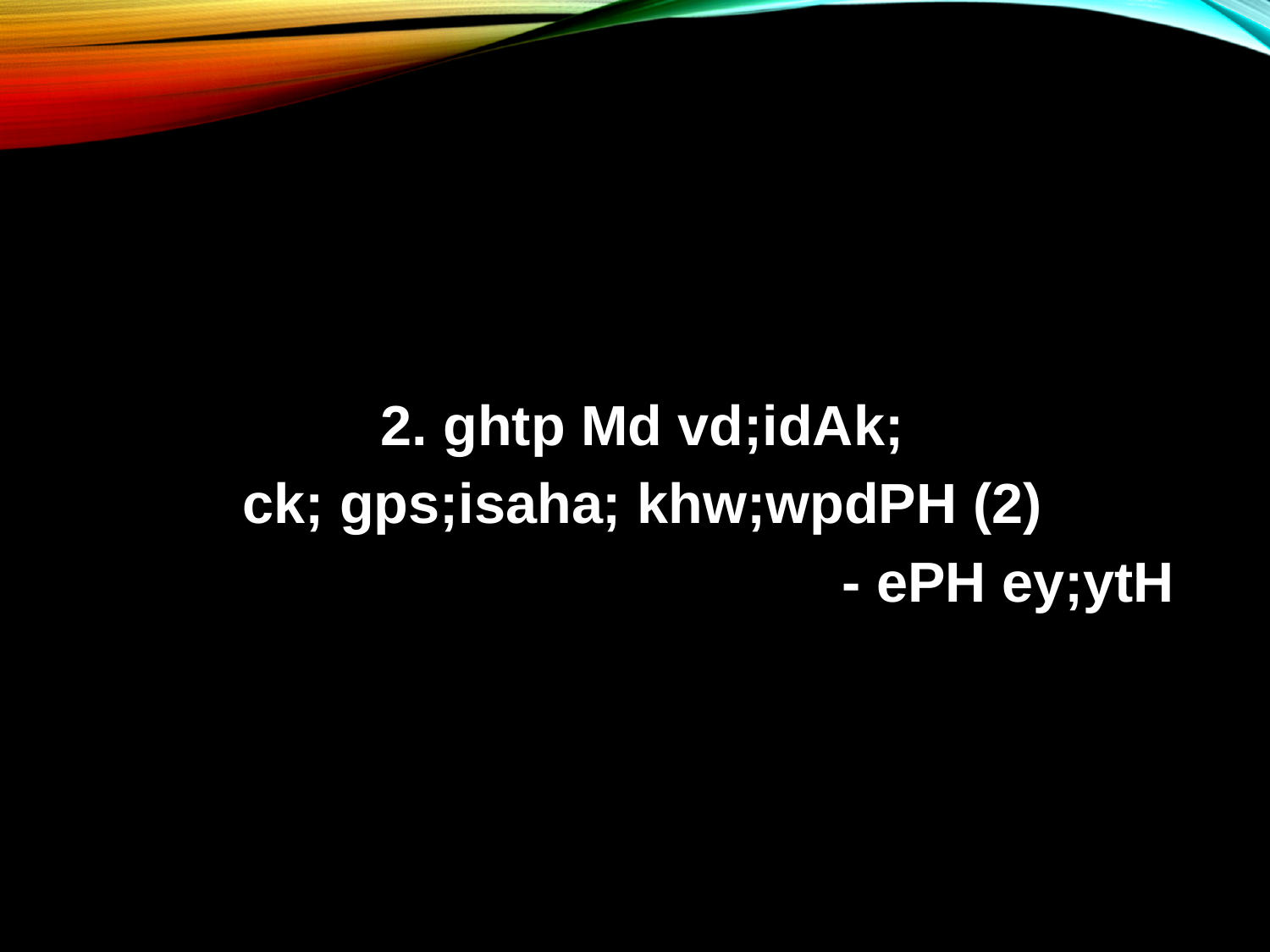

#

2. ghtp Md vd;idAk;
ck; gps;isaha; khw;wpdPH (2)
- ePH ey;ytH